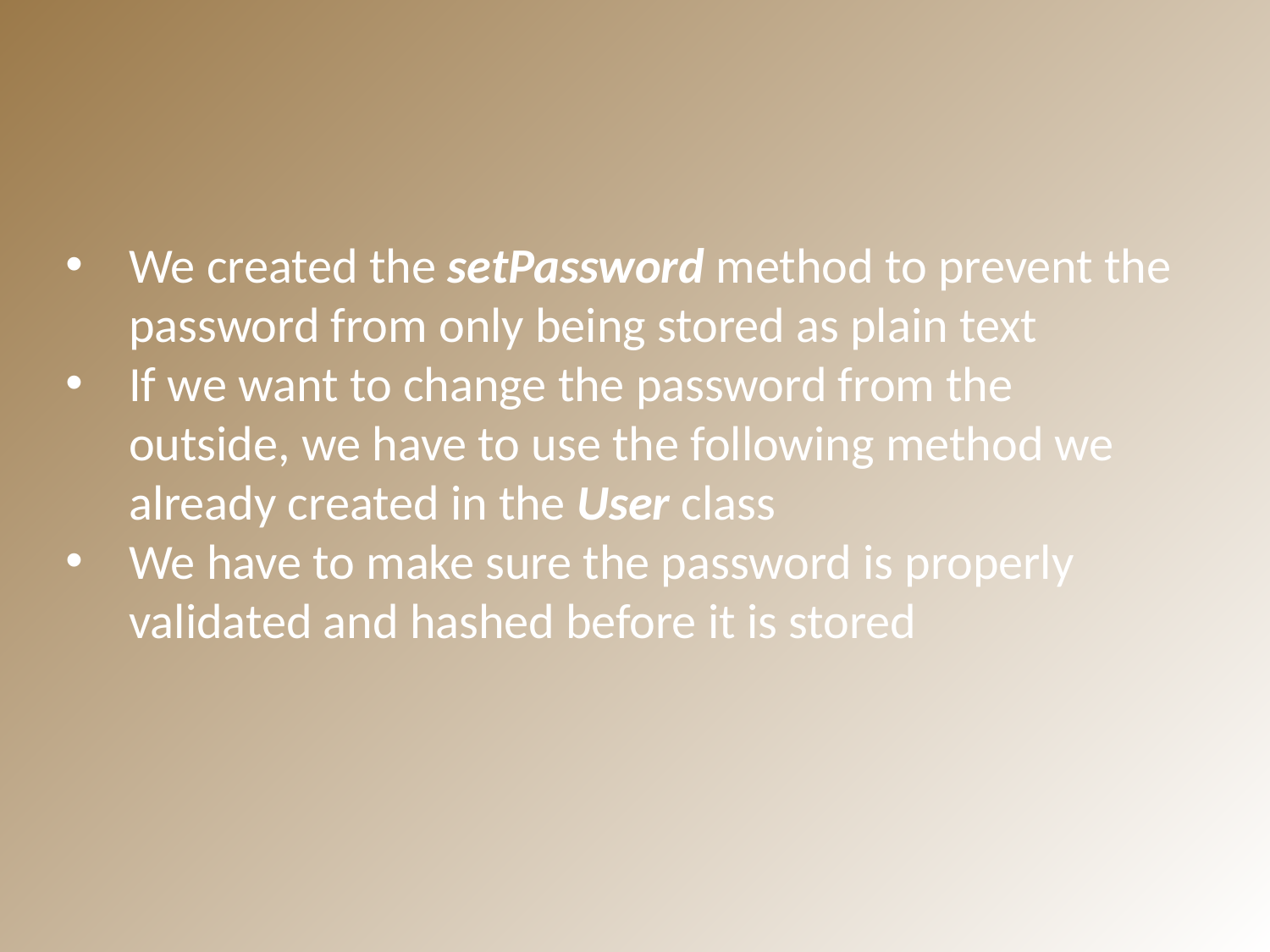

We created the setPassword method to prevent the password from only being stored as plain text
If we want to change the password from the outside, we have to use the following method we already created in the User class
We have to make sure the password is properly validated and hashed before it is stored